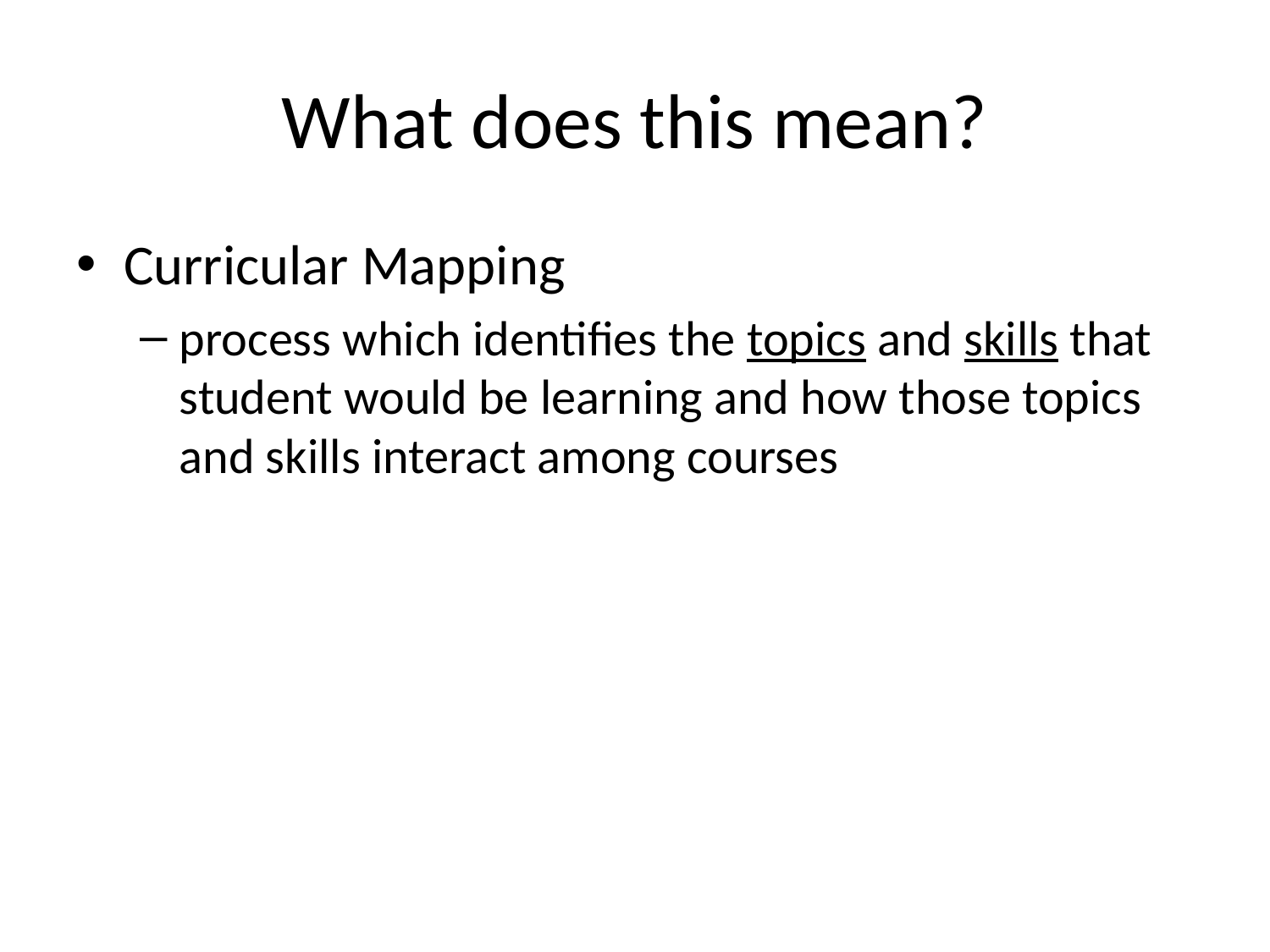

# What does this mean?
Curricular Mapping
process which identifies the topics and skills that student would be learning and how those topics and skills interact among courses